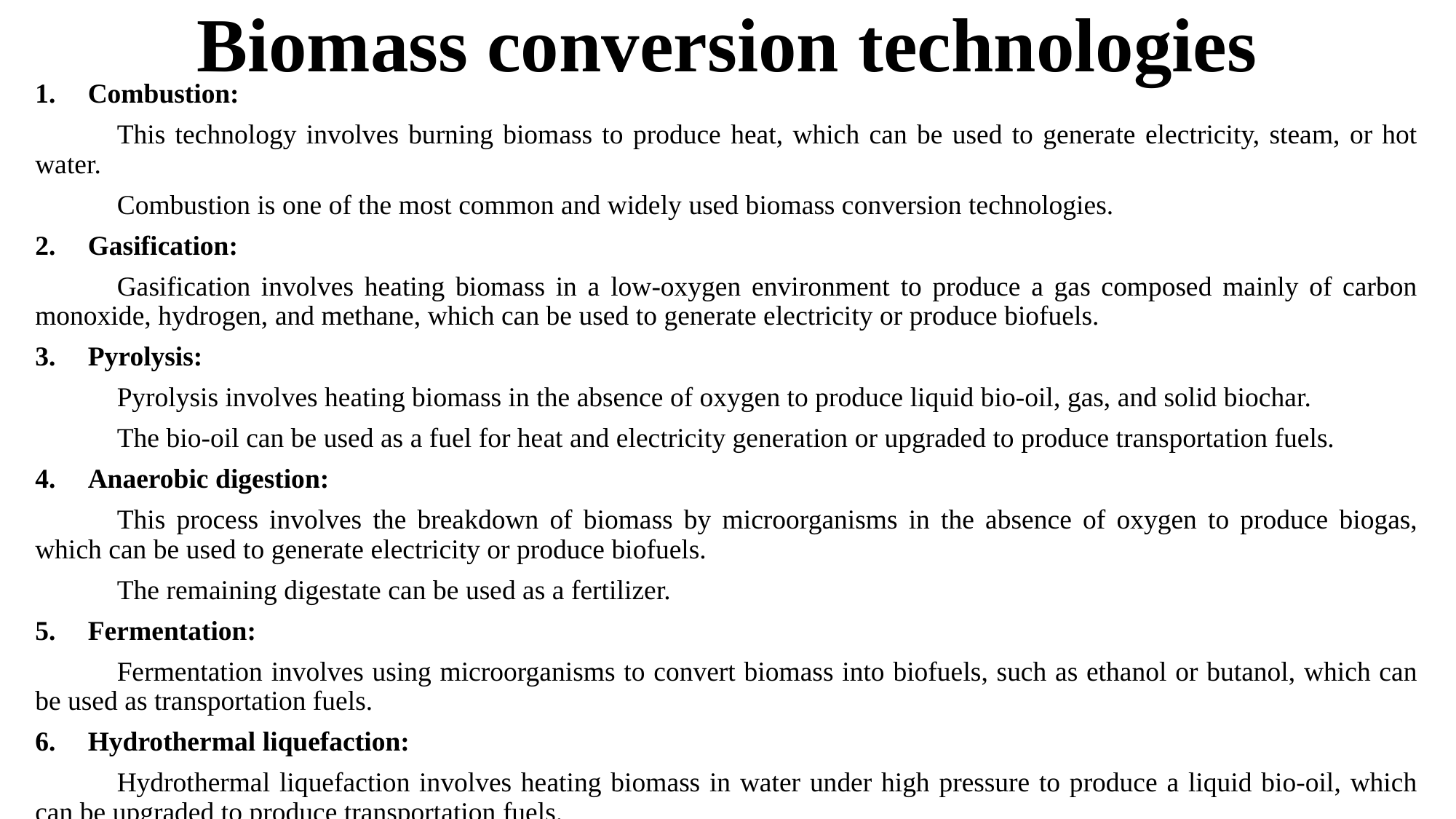

# Biomass conversion technologies
Combustion:
	This technology involves burning biomass to produce heat, which can be used to generate electricity, steam, or hot water.
	Combustion is one of the most common and widely used biomass conversion technologies.
Gasification:
	Gasification involves heating biomass in a low-oxygen environment to produce a gas composed mainly of carbon monoxide, hydrogen, and methane, which can be used to generate electricity or produce biofuels.
Pyrolysis:
	Pyrolysis involves heating biomass in the absence of oxygen to produce liquid bio-oil, gas, and solid biochar.
	The bio-oil can be used as a fuel for heat and electricity generation or upgraded to produce transportation fuels.
Anaerobic digestion:
	This process involves the breakdown of biomass by microorganisms in the absence of oxygen to produce biogas, which can be used to generate electricity or produce biofuels.
	The remaining digestate can be used as a fertilizer.
Fermentation:
	Fermentation involves using microorganisms to convert biomass into biofuels, such as ethanol or butanol, which can be used as transportation fuels.
Hydrothermal liquefaction:
	Hydrothermal liquefaction involves heating biomass in water under high pressure to produce a liquid bio-oil, which can be upgraded to produce transportation fuels.